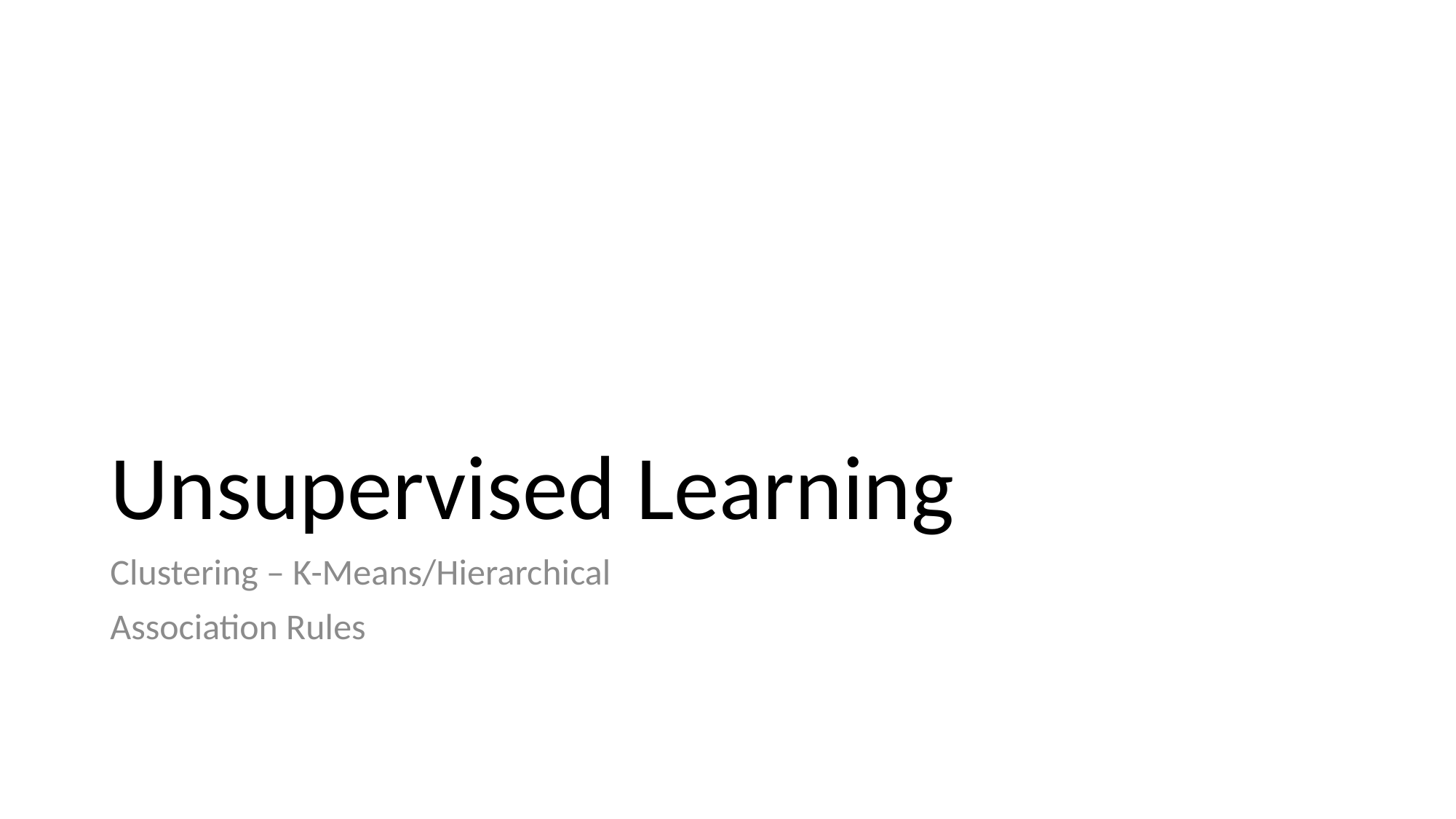

# Unsupervised Learning
Clustering – K-Means/Hierarchical
Association Rules